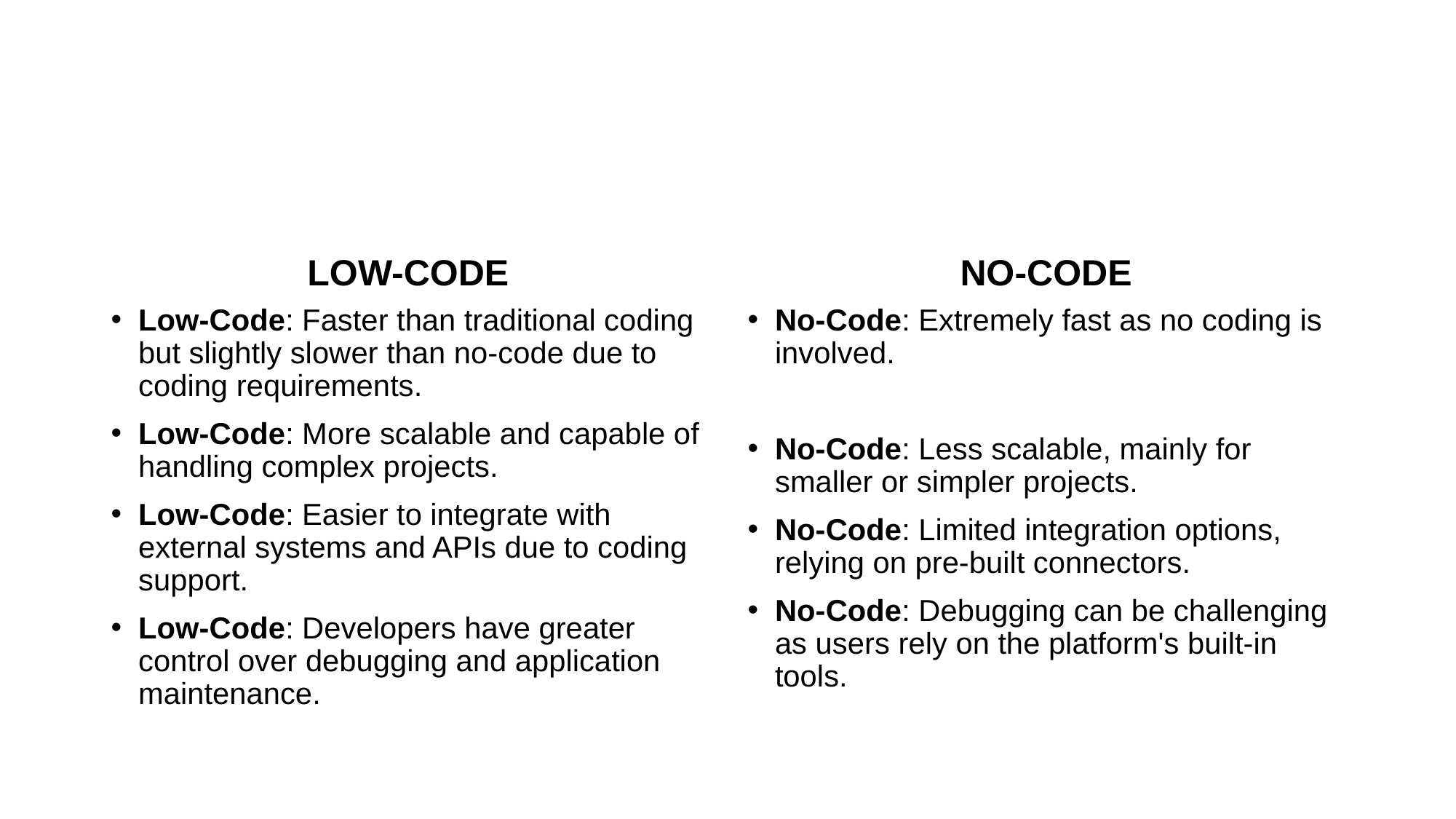

# as
LOW-CODE
NO-CODE
Low-Code: Faster than traditional coding but slightly slower than no-code due to coding requirements.
Low-Code: More scalable and capable of handling complex projects.
Low-Code: Easier to integrate with external systems and APIs due to coding support.
Low-Code: Developers have greater control over debugging and application maintenance.

No-Code: Extremely fast as no coding is involved.

No-Code: Less scalable, mainly for smaller or simpler projects.
No-Code: Limited integration options, relying on pre-built connectors.
No-Code: Debugging can be challenging as users rely on the platform's built-in tools.